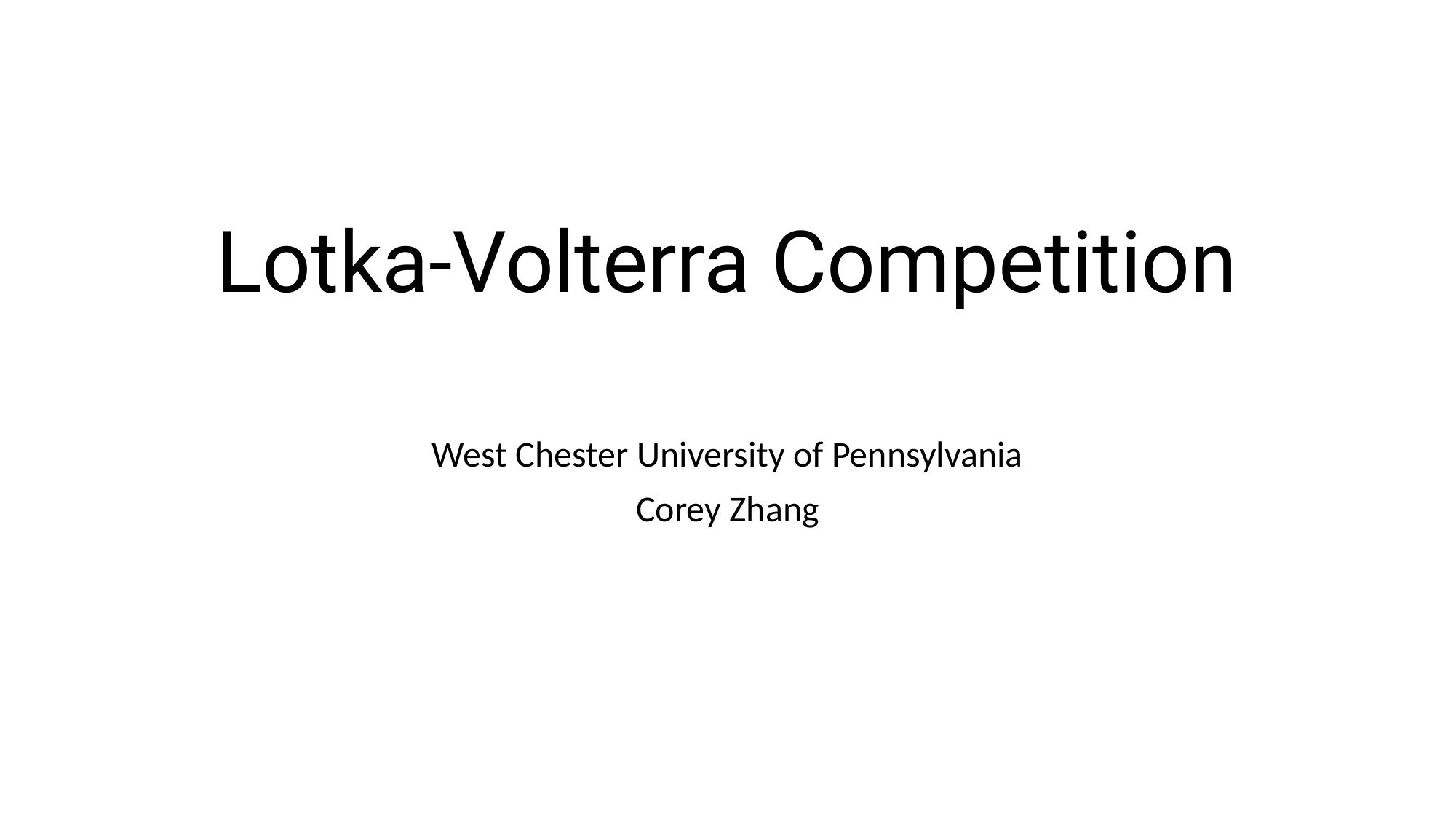

# Lotka-Volterra Competition
West Chester University of Pennsylvania
Corey Zhang